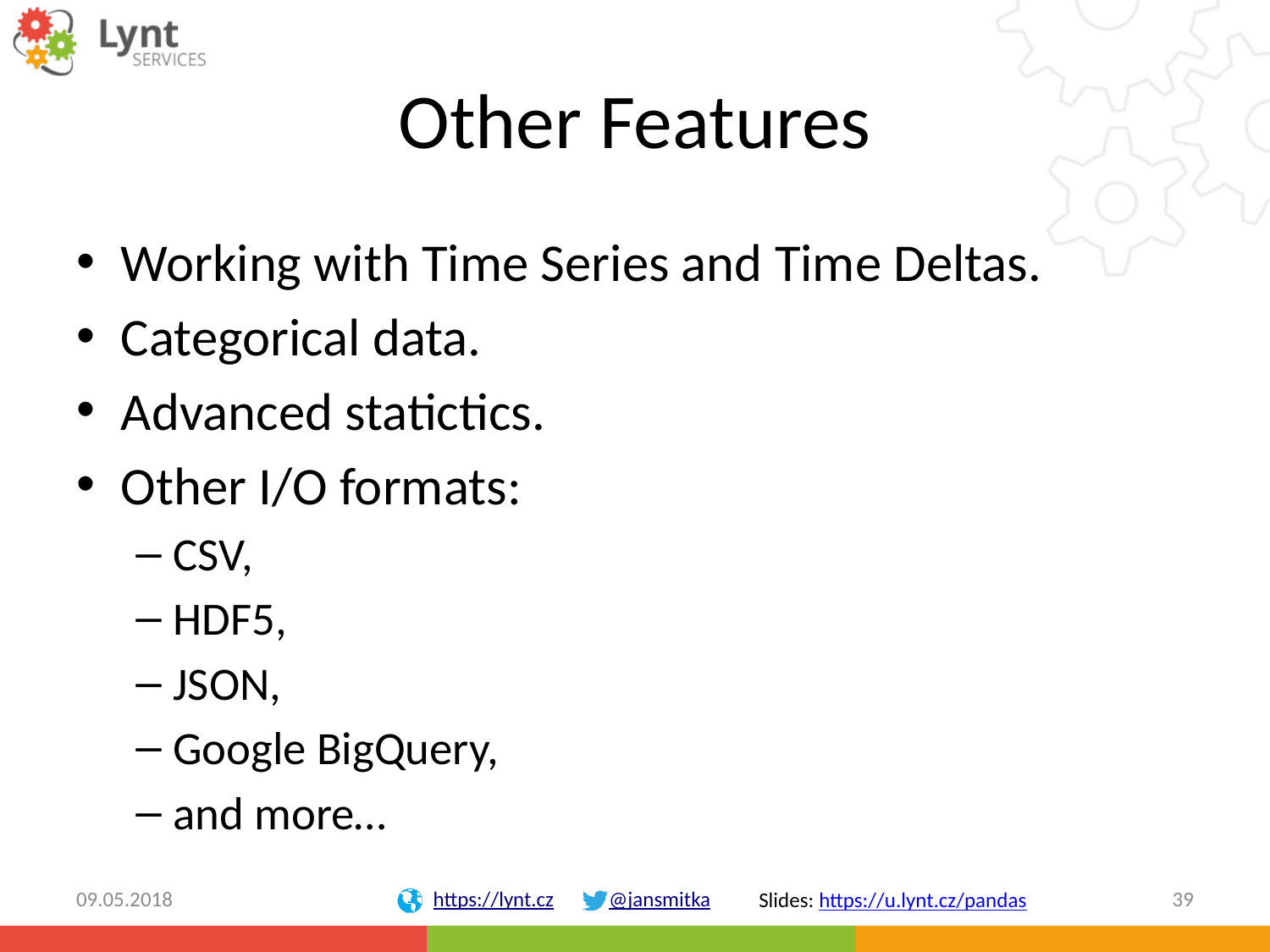

# Other Features
Working with Time Series and Time Deltas.
Categorical data.
Advanced statictics.
Other I/O formats:
CSV,
HDF5,
JSON,
Google BigQuery,
and more…

09.05.2018
39